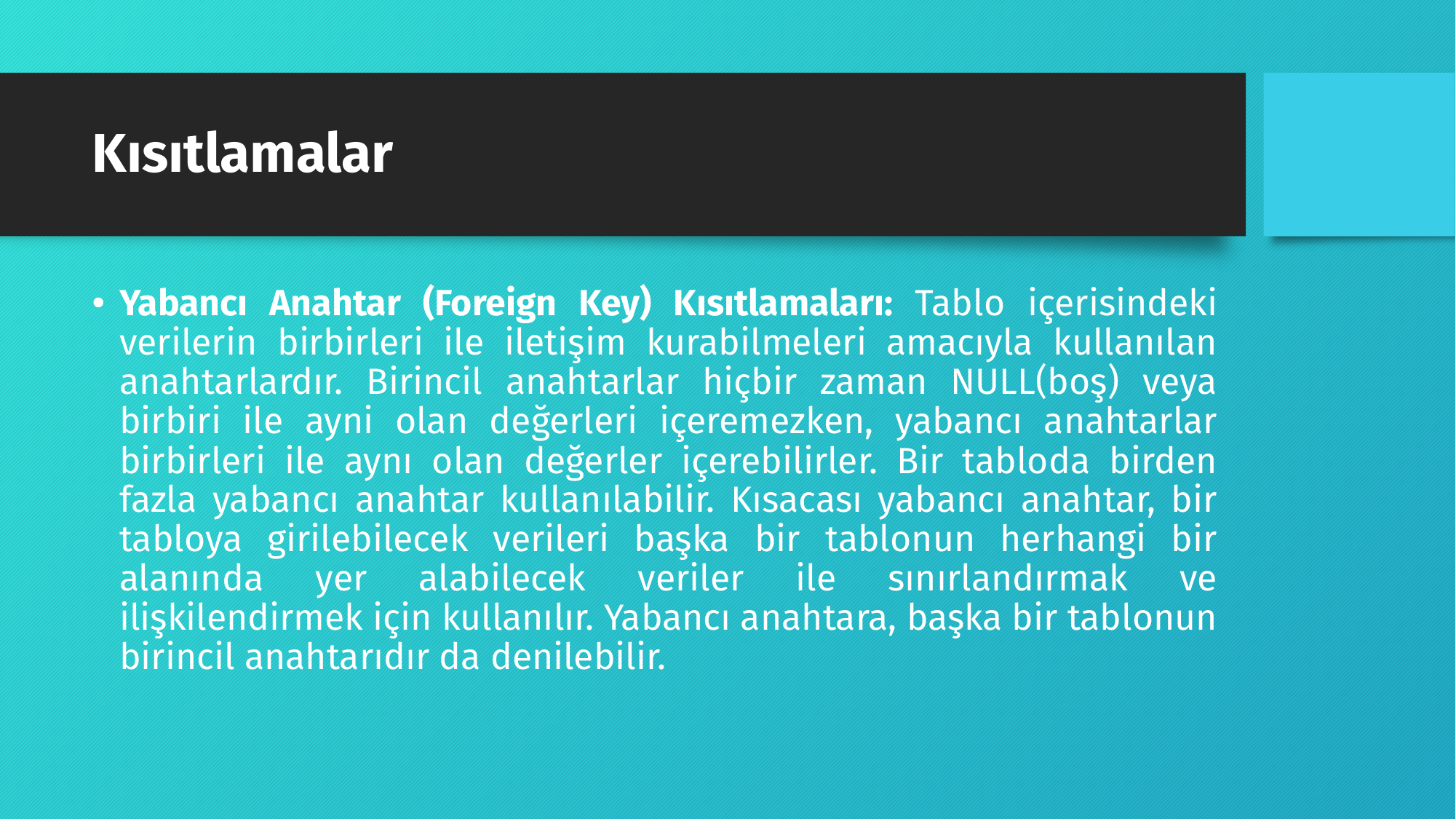

# Kısıtlamalar
Yabancı Anahtar (Foreign Key) Kısıtlamaları: Tablo içerisindeki verilerin birbirleri ile iletişim kurabilmeleri amacıyla kullanılan anahtarlardır. Birincil anahtarlar hiçbir zaman NULL(boş) veya birbiri ile ayni olan değerleri içeremezken, yabancı anahtarlar birbirleri ile aynı olan değerler içerebilirler. Bir tabloda birden fazla yabancı anahtar kullanılabilir. Kısacası yabancı anahtar, bir tabloya girilebilecek verileri başka bir tablonun herhangi bir alanında yer alabilecek veriler ile sınırlandırmak ve ilişkilendirmek için kullanılır. Yabancı anahtara, başka bir tablonun birincil anahtarıdır da denilebilir.